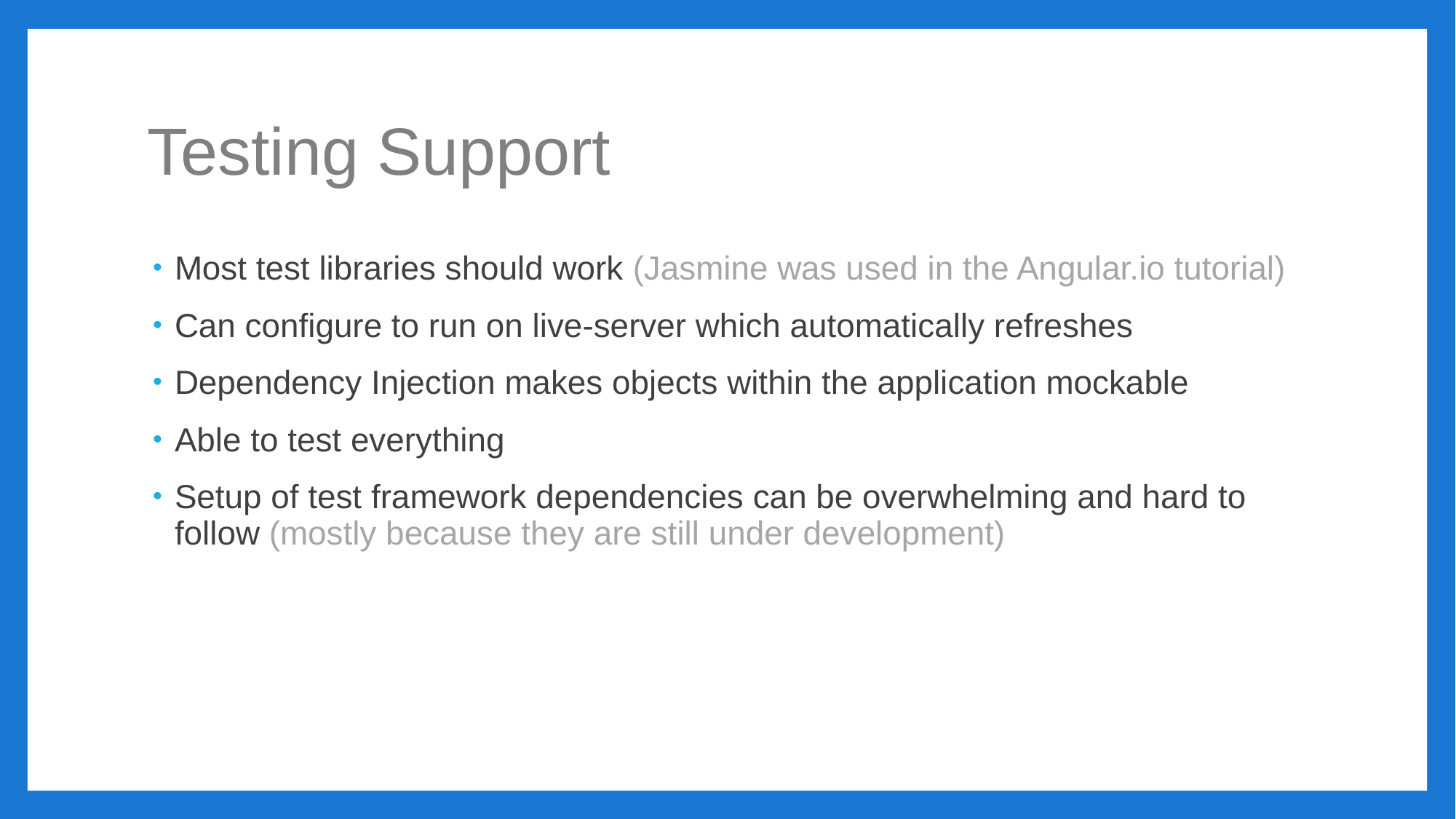

# Testing Support
Most test libraries should work (Jasmine was used in the Angular.io tutorial)
Can configure to run on live-server which automatically refreshes
Dependency Injection makes objects within the application mockable
Able to test everything
Setup of test framework dependencies can be overwhelming and hard to follow (mostly because they are still under development)